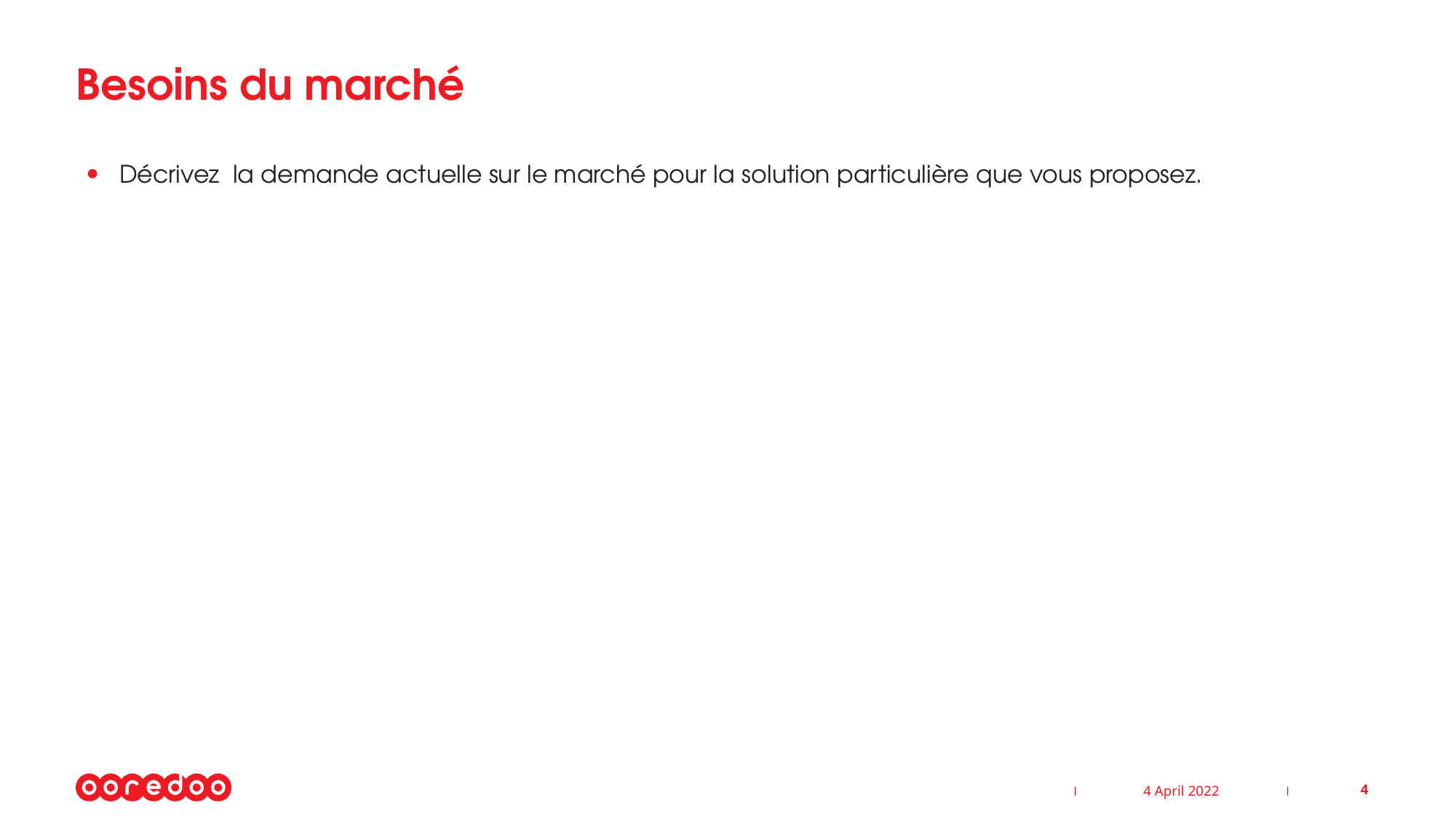

# Besoins du marché
Décrivez  la demande actuelle sur le marché pour la solution particulière que vous proposez.

4 April 2022

4